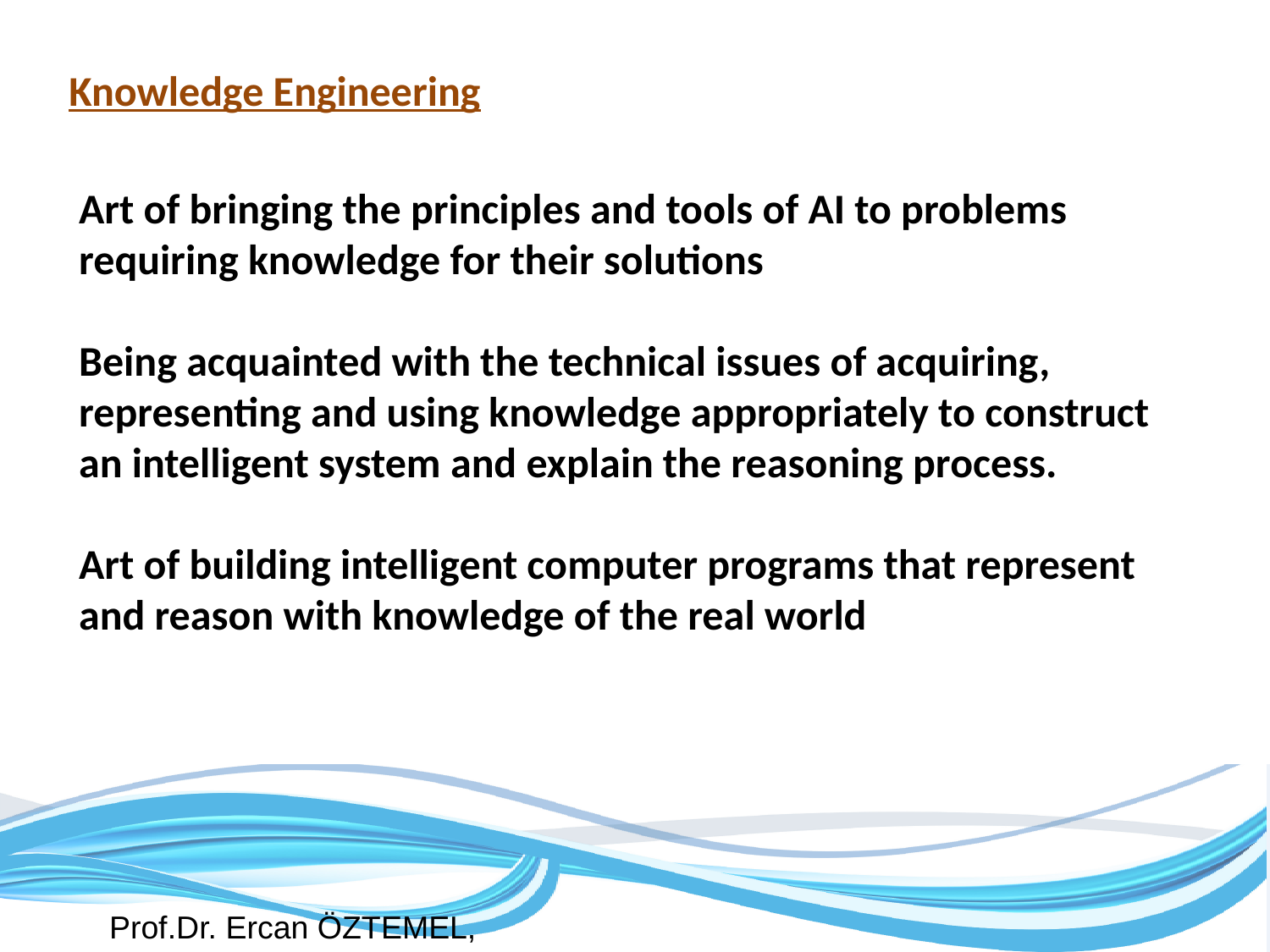

# Knowledge Engineering
Art of bringing the principles and tools of AI to problems requiring knowledge for their solutions

Being acquainted with the technical issues of acquiring, representing and using knowledge appropriately to construct  an intelligent system and explain the reasoning process.

Art of building intelligent computer programs that represent and reason with knowledge of the real world